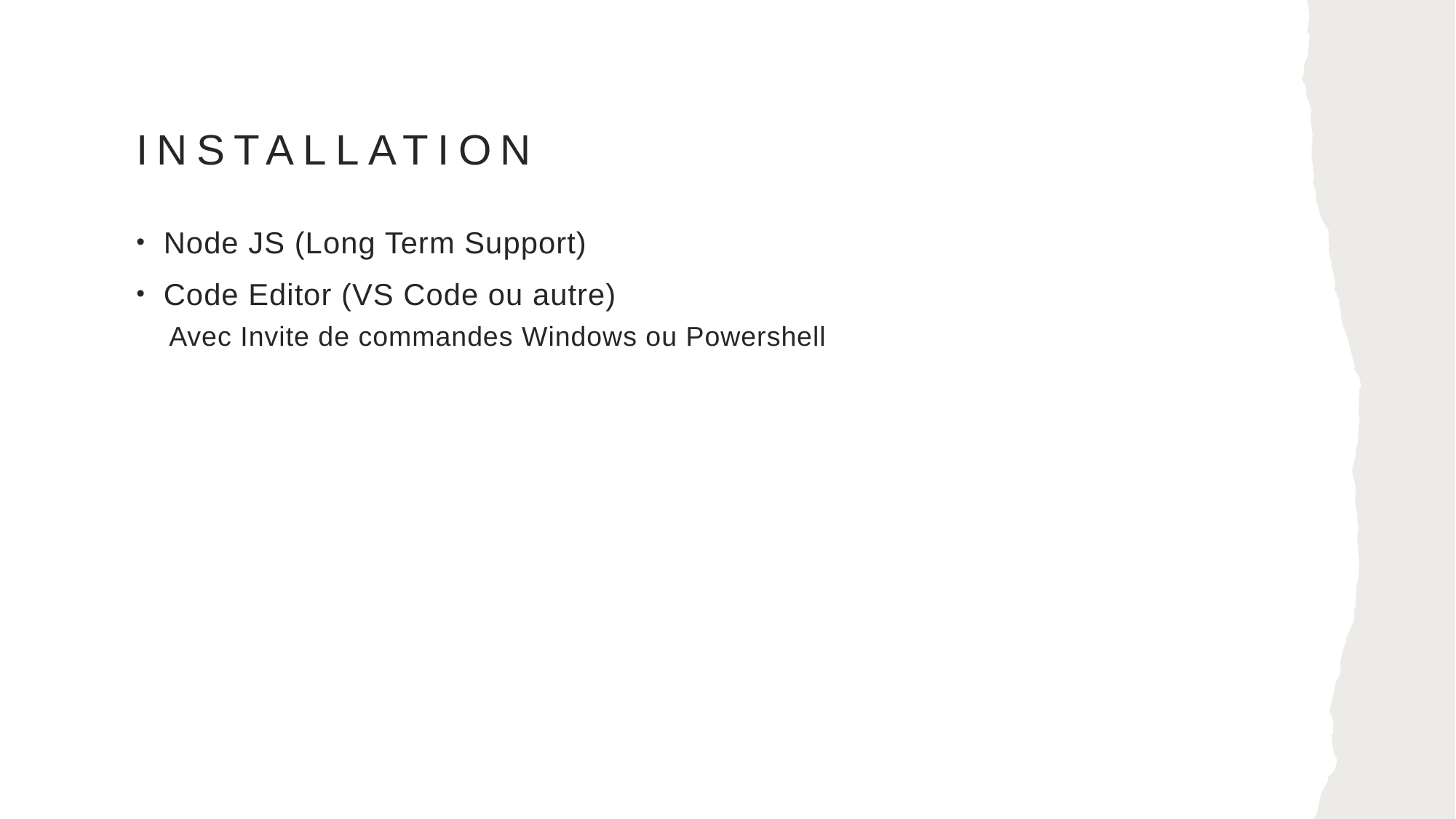

# Installation
Node JS (Long Term Support)
Code Editor (VS Code ou autre)
Avec Invite de commandes Windows ou Powershell